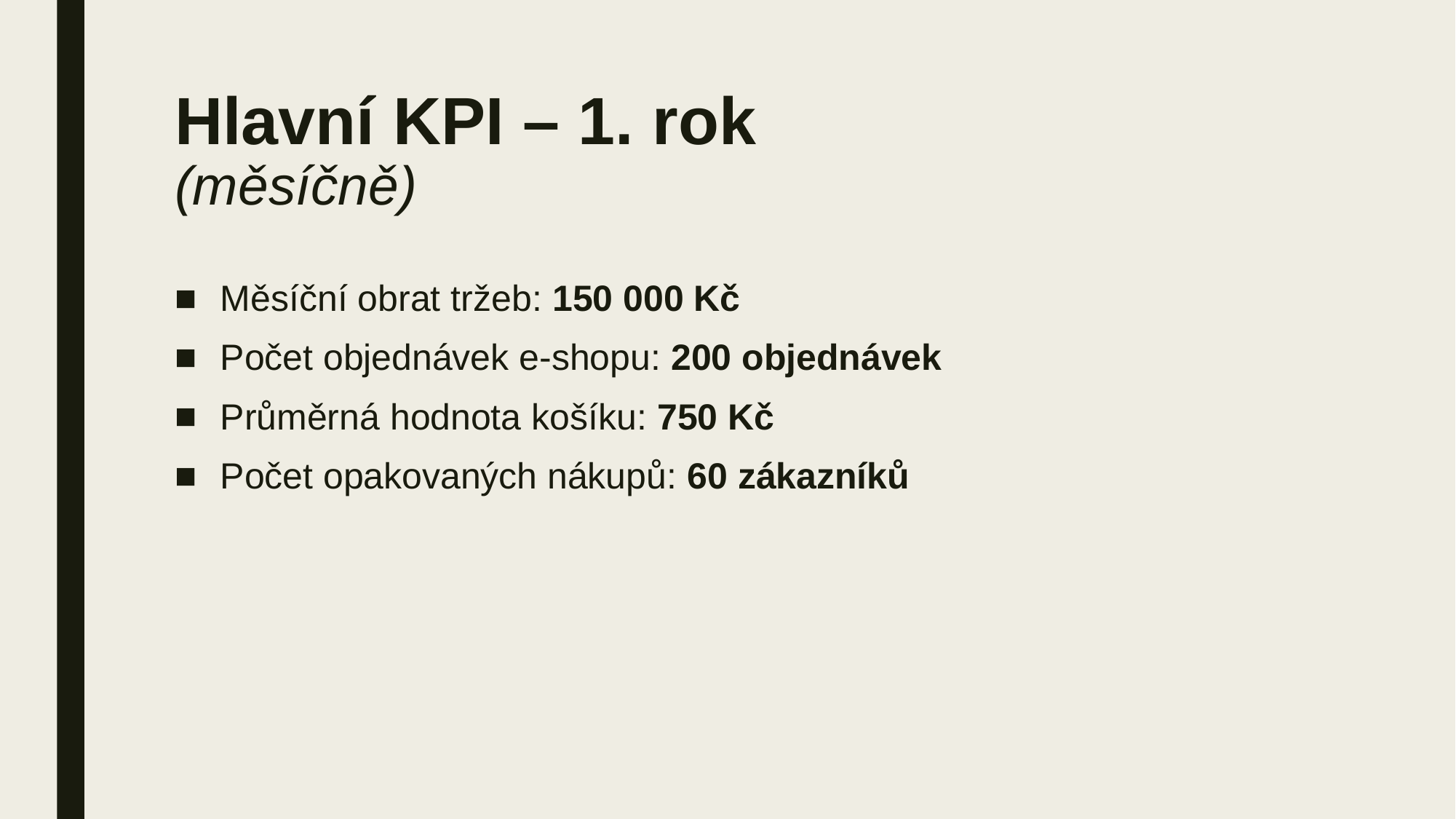

# Hlavní KPI – 1. rok (měsíčně)
|  | Cíl – rok 1 (hodnoty) |
| --- | --- |
| Měsíční obrat tržeb | 150 000 Kč |
| Počet objednávek e-shopu | 200 objednávek |
| Průměrná hodnota košíku | 750 Kč |
| CAC (Customer Acquisition Cost) | 200 Kč / zákazník |
| Počet opakovaných nákupů | 60 zákazníků |
Měsíční obrat tržeb: 150 000 Kč
Počet objednávek e-shopu: 200 objednávek
Průměrná hodnota košíku: 750 Kč
Počet opakovaných nákupů: 60 zákazníků